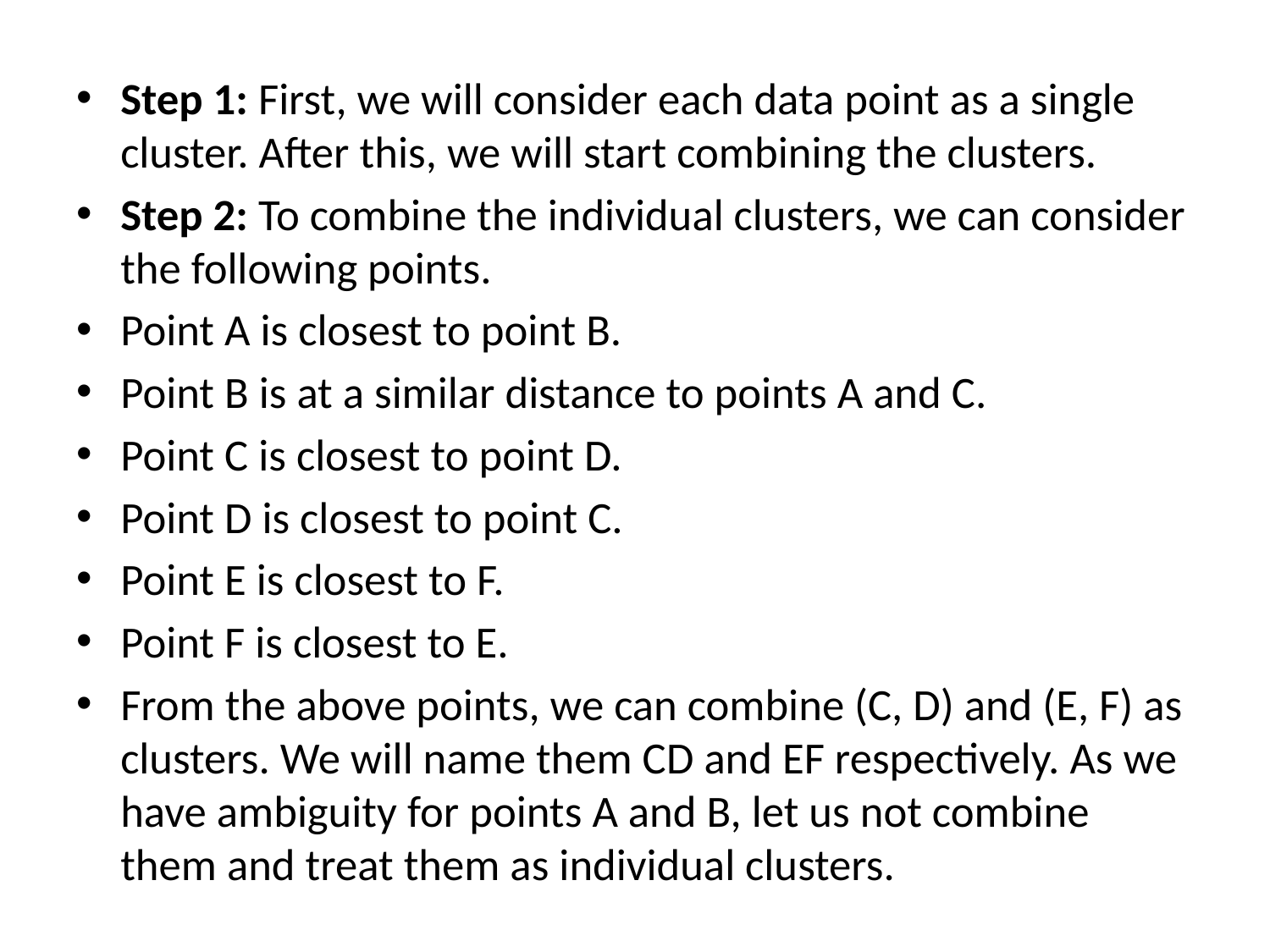

Step 1: First, we will consider each data point as a single cluster. After this, we will start combining the clusters.
Step 2: To combine the individual clusters, we can consider the following points.
Point A is closest to point B.
Point B is at a similar distance to points A and C.
Point C is closest to point D.
Point D is closest to point C.
Point E is closest to F.
Point F is closest to E.
From the above points, we can combine (C, D) and (E, F) as clusters. We will name them CD and EF respectively. As we have ambiguity for points A and B, let us not combine them and treat them as individual clusters.